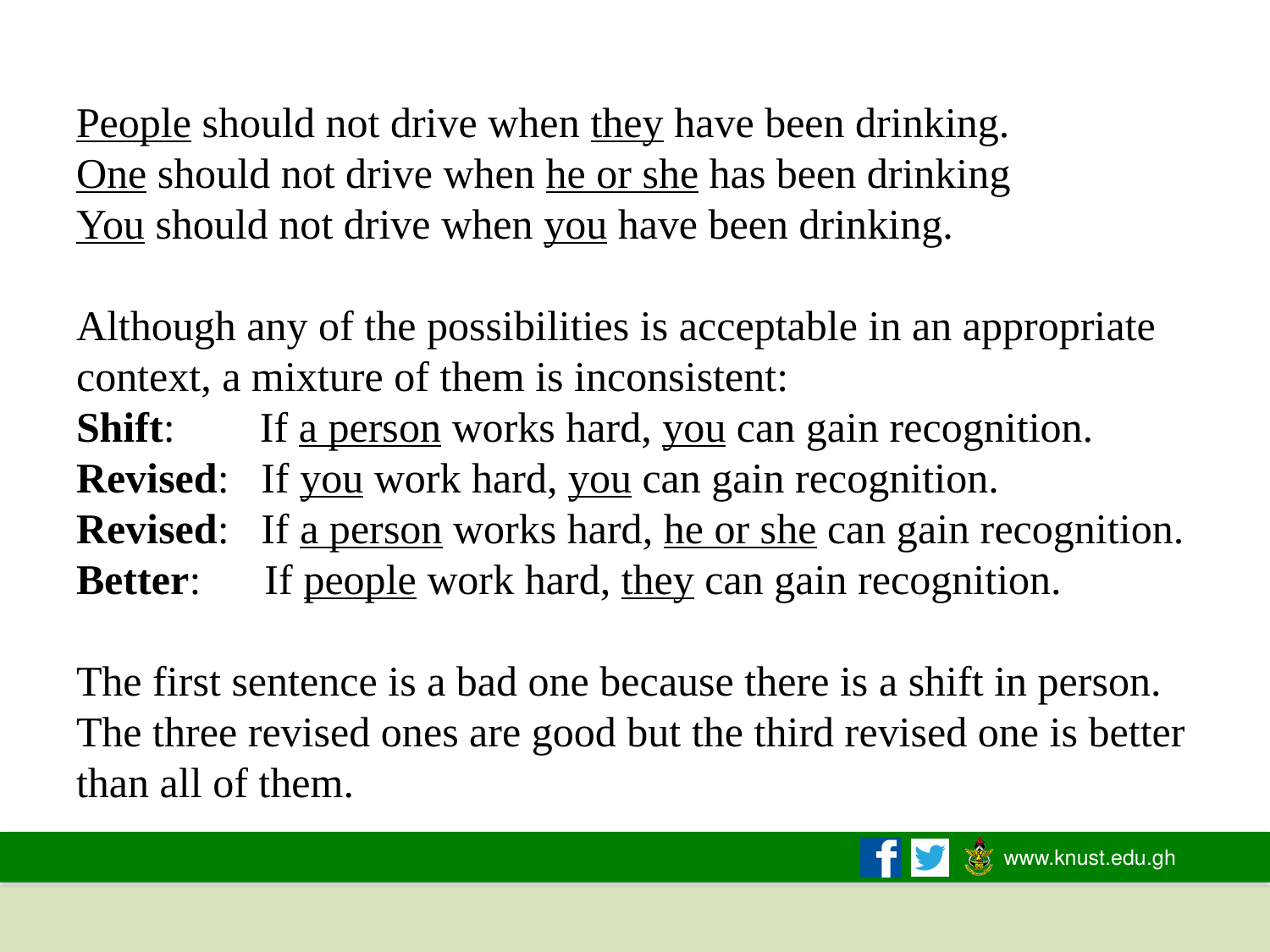

# People should not drive when they have been drinking. One should not drive when he or she has been drinking You should not drive when you have been drinking. Although any of the possibilities is acceptable in an appropriate context, a mixture of them is inconsistent: Shift:        If a person works hard, you can gain recognition. Revised:   If you work hard, you can gain recognition. Revised:   If a person works hard, he or she can gain recognition. Better:      If people work hard, they can gain recognition. The first sentence is a bad one because there is a shift in person. The three revised ones are good but the third revised one is better than all of them.